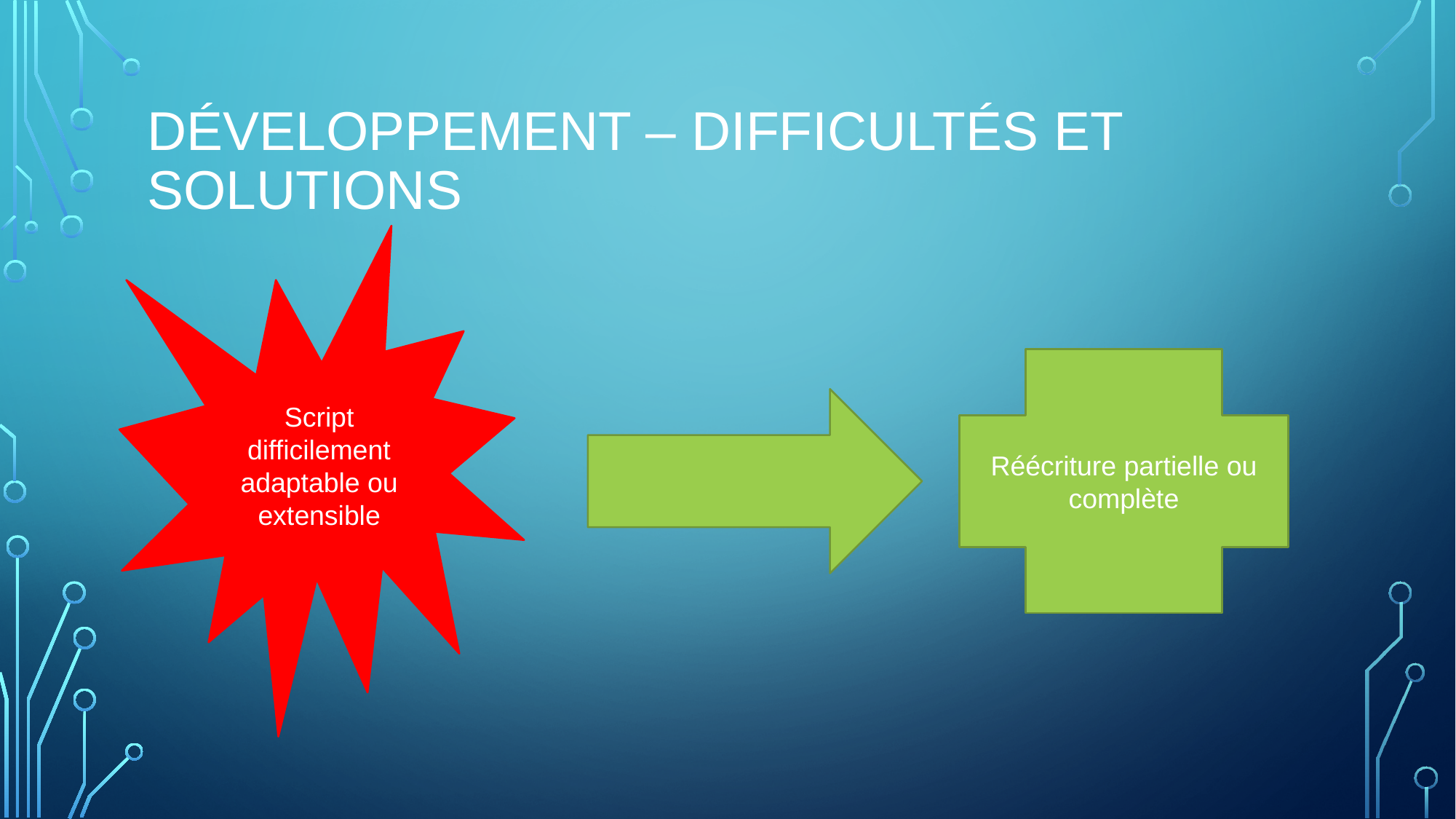

# Développement – Difficultés et solutions
Script difficilement adaptable ou extensible

Réécriture partielle ou complète